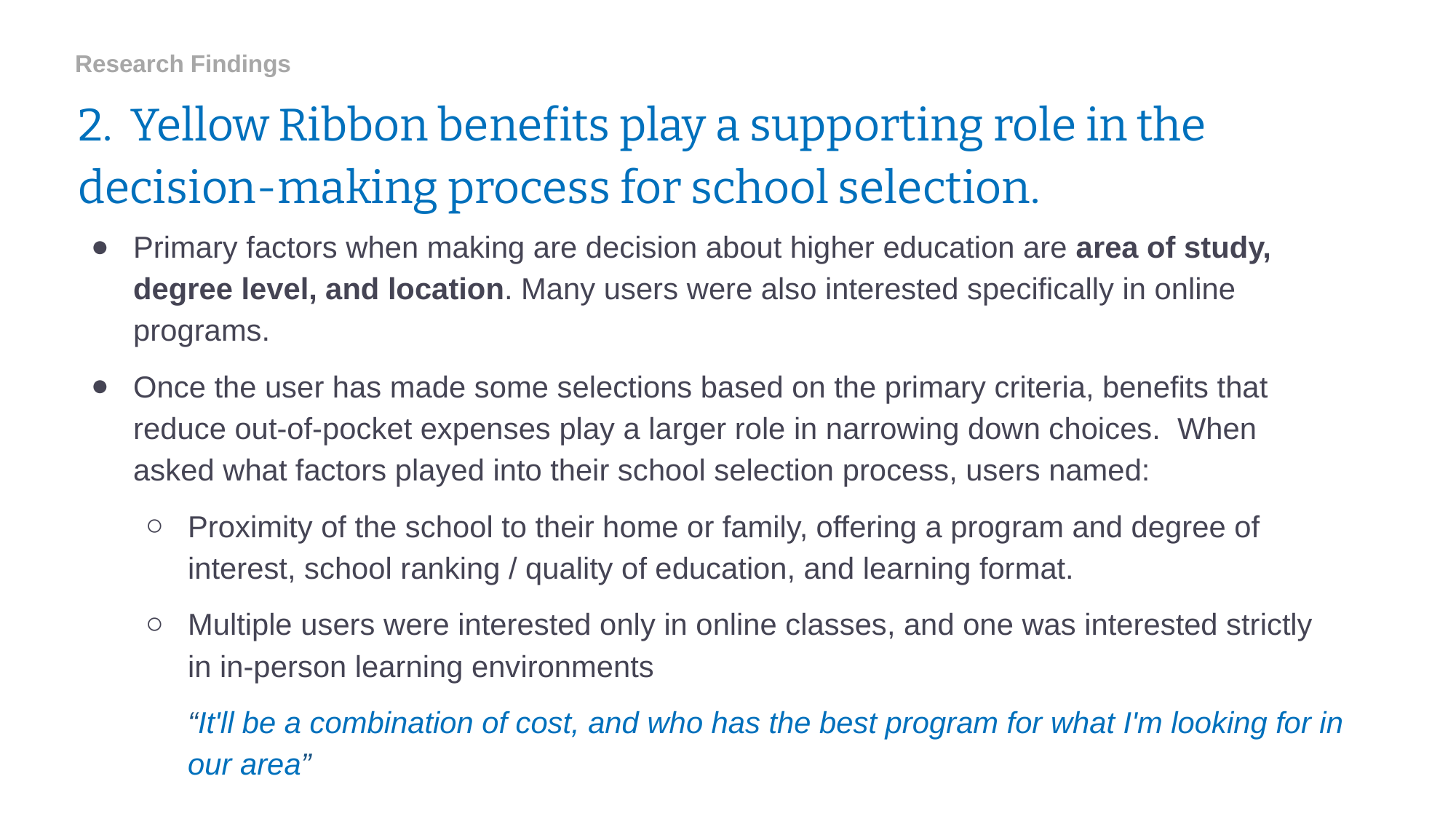

Research Findings
# 2.  Yellow Ribbon benefits play a supporting role in the decision-making process for school selection.

Primary factors when making are decision about higher education are area of study, degree level, and location. Many users were also interested specifically in online programs.
Once the user has made some selections based on the primary criteria, benefits that reduce out-of-pocket expenses play a larger role in narrowing down choices.  When asked what factors played into their school selection process, users named:
Proximity of the school to their home or family, offering a program and degree of interest, school ranking / quality of education, and learning format.
Multiple users were interested only in online classes, and one was interested strictly in in-person learning environments
“It'll be a combination of cost, and who has the best program for what I'm looking for in our area”